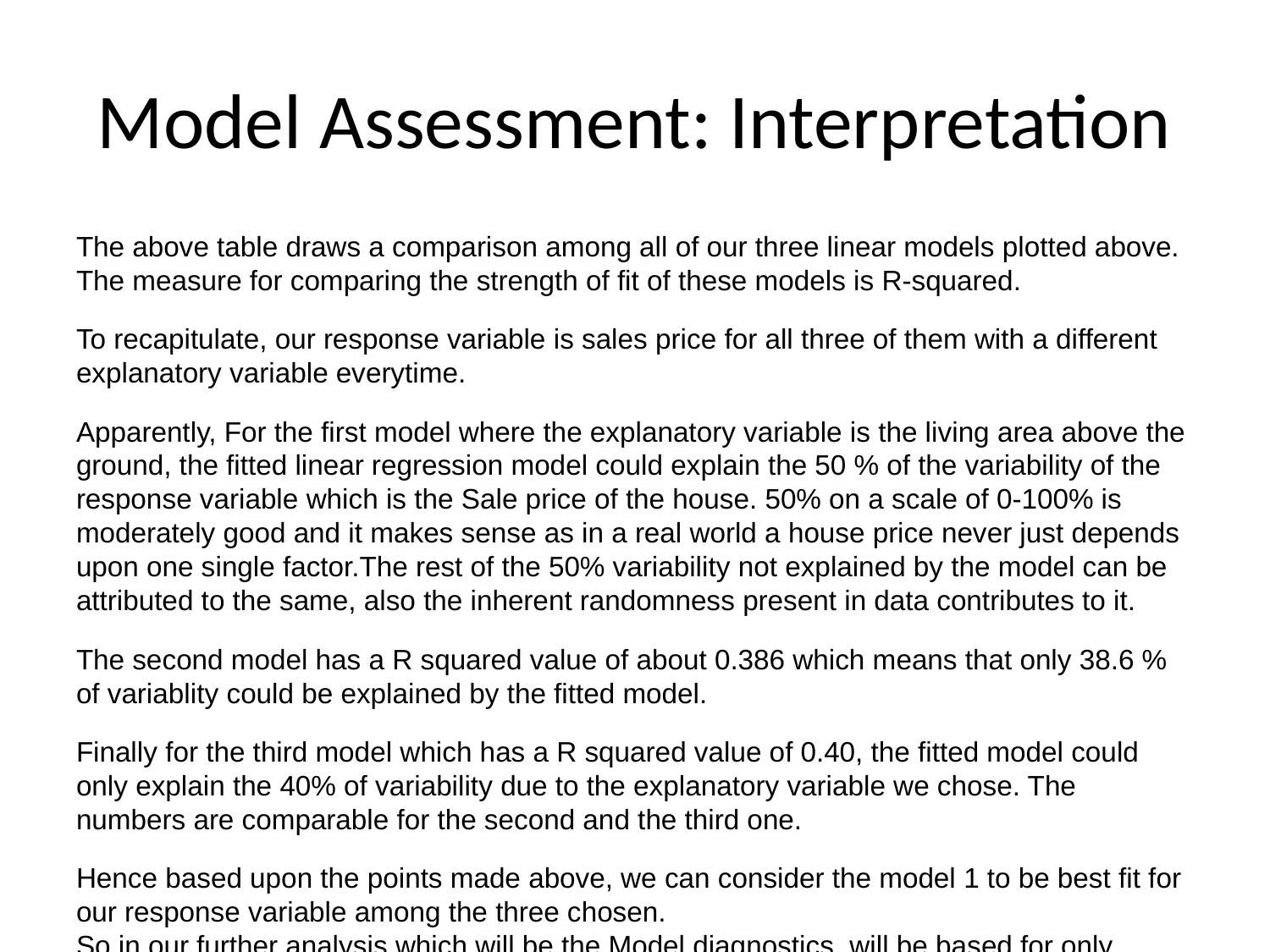

# Model Assessment: Interpretation
The above table draws a comparison among all of our three linear models plotted above. The measure for comparing the strength of fit of these models is R-squared.
To recapitulate, our response variable is sales price for all three of them with a different explanatory variable everytime.
Apparently, For the first model where the explanatory variable is the living area above the ground, the fitted linear regression model could explain the 50 % of the variability of the response variable which is the Sale price of the house. 50% on a scale of 0-100% is moderately good and it makes sense as in a real world a house price never just depends upon one single factor.The rest of the 50% variability not explained by the model can be attributed to the same, also the inherent randomness present in data contributes to it.
The second model has a R squared value of about 0.386 which means that only 38.6 % of variablity could be explained by the fitted model.
Finally for the third model which has a R squared value of 0.40, the fitted model could only explain the 40% of variability due to the explanatory variable we chose. The numbers are comparable for the second and the third one.
Hence based upon the points made above, we can consider the model 1 to be best fit for our response variable among the three chosen.
So in our further analysis which will be the Model diagnostics, will be based for only Model where the explanatory variable is Living Area above ground.